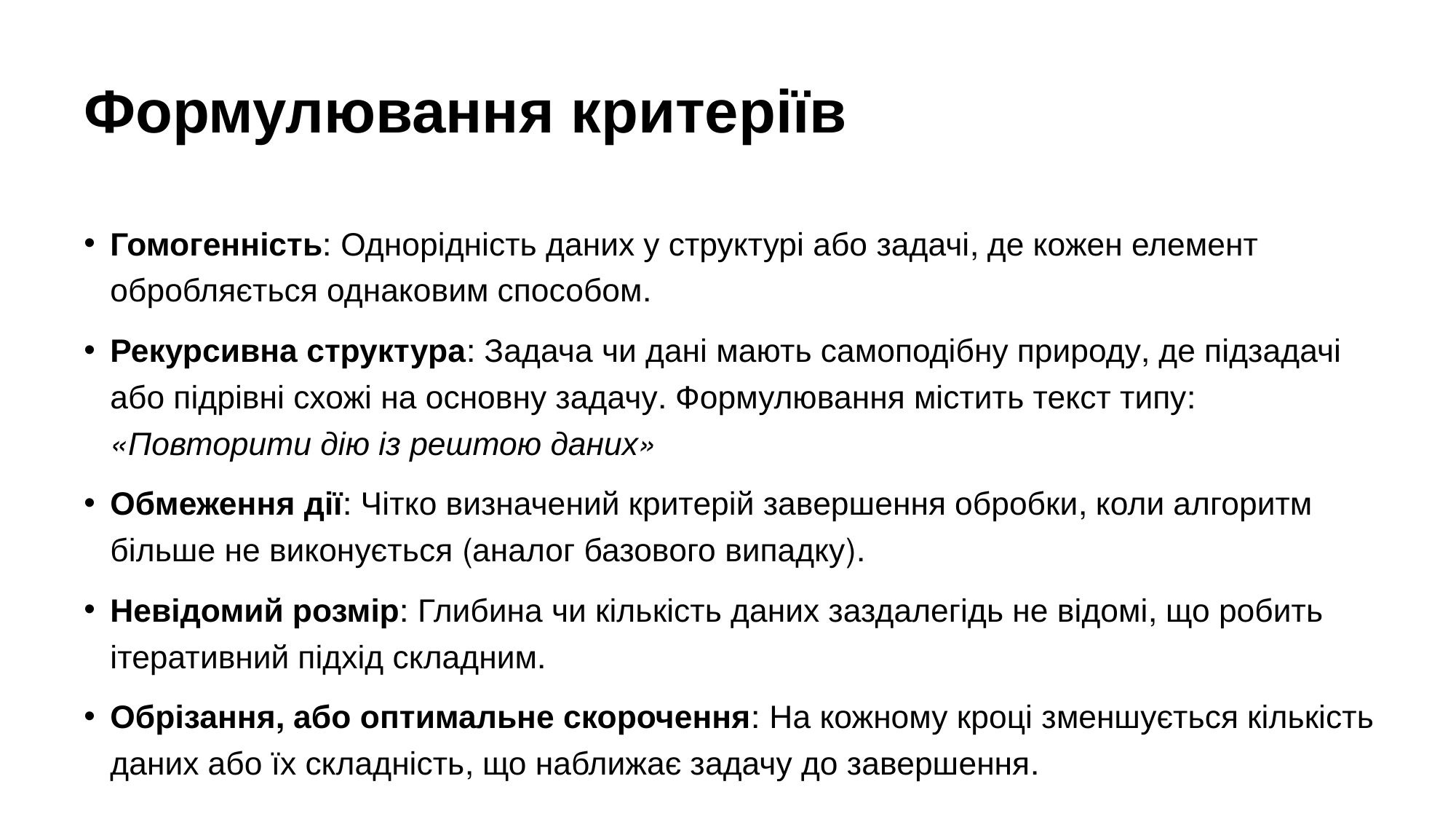

# Формулювання критеріїв
Гомогенність: Однорідність даних у структурі або задачі, де кожен елемент обробляється однаковим способом.
Рекурсивна структура: Задача чи дані мають самоподібну природу, де підзадачі або підрівні схожі на основну задачу. Формулювання містить текст типу: «Повторити дію із рештою даних»
Обмеження дії: Чітко визначений критерій завершення обробки, коли алгоритм більше не виконується (аналог базового випадку).
Невідомий розмір: Глибина чи кількість даних заздалегідь не відомі, що робить ітеративний підхід складним.
Обрізання, або оптимальне скорочення: На кожному кроці зменшується кількість даних або їх складність, що наближає задачу до завершення.